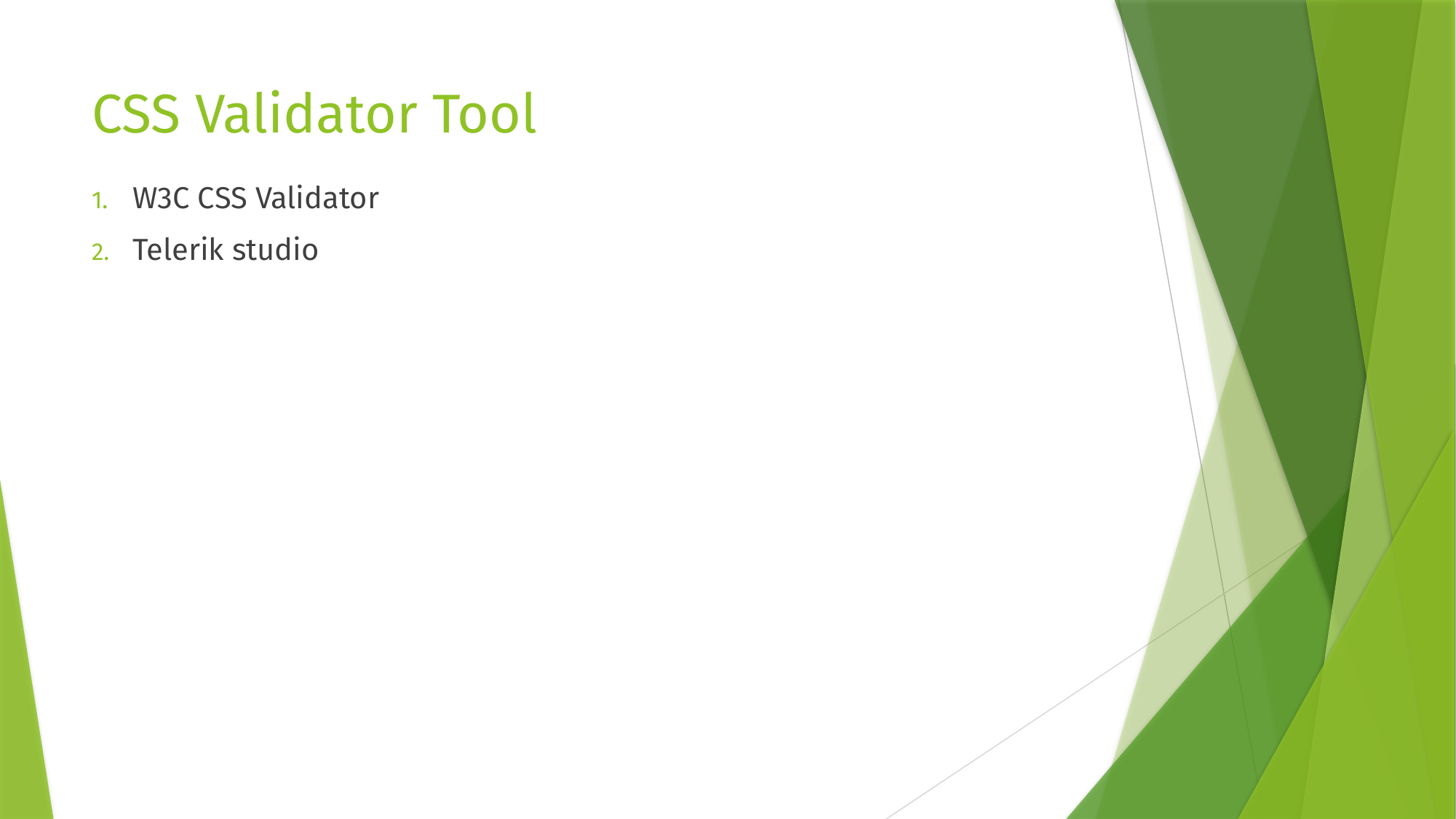

# CSS Validator Tool
W3C CSS Validator
Telerik studio